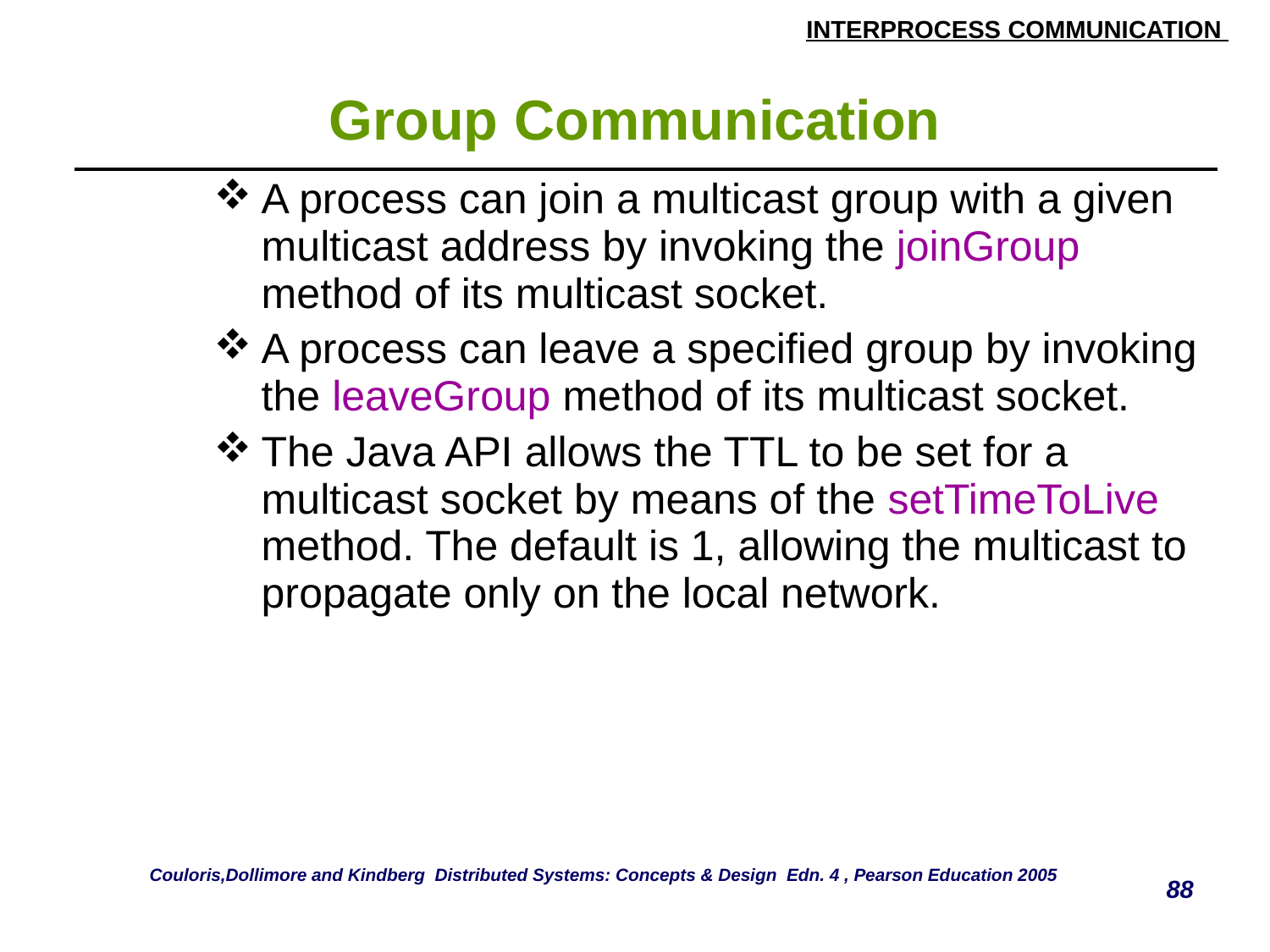

# Group Communication
| A process can join a multicast group with a given multicast address by invoking the joinGroup method of its multicast socket. A process can leave a specified group by invoking the leaveGroup method of its multicast socket. The Java API allows the TTL to be set for a multicast socket by means of the setTimeToLive method. The default is 1, allowing the multicast to propagate only on the local network. |
| --- |
Couloris,Dollimore and Kindberg  Distributed Systems: Concepts & Design  Edn. 4 , Pearson Education 2005
88